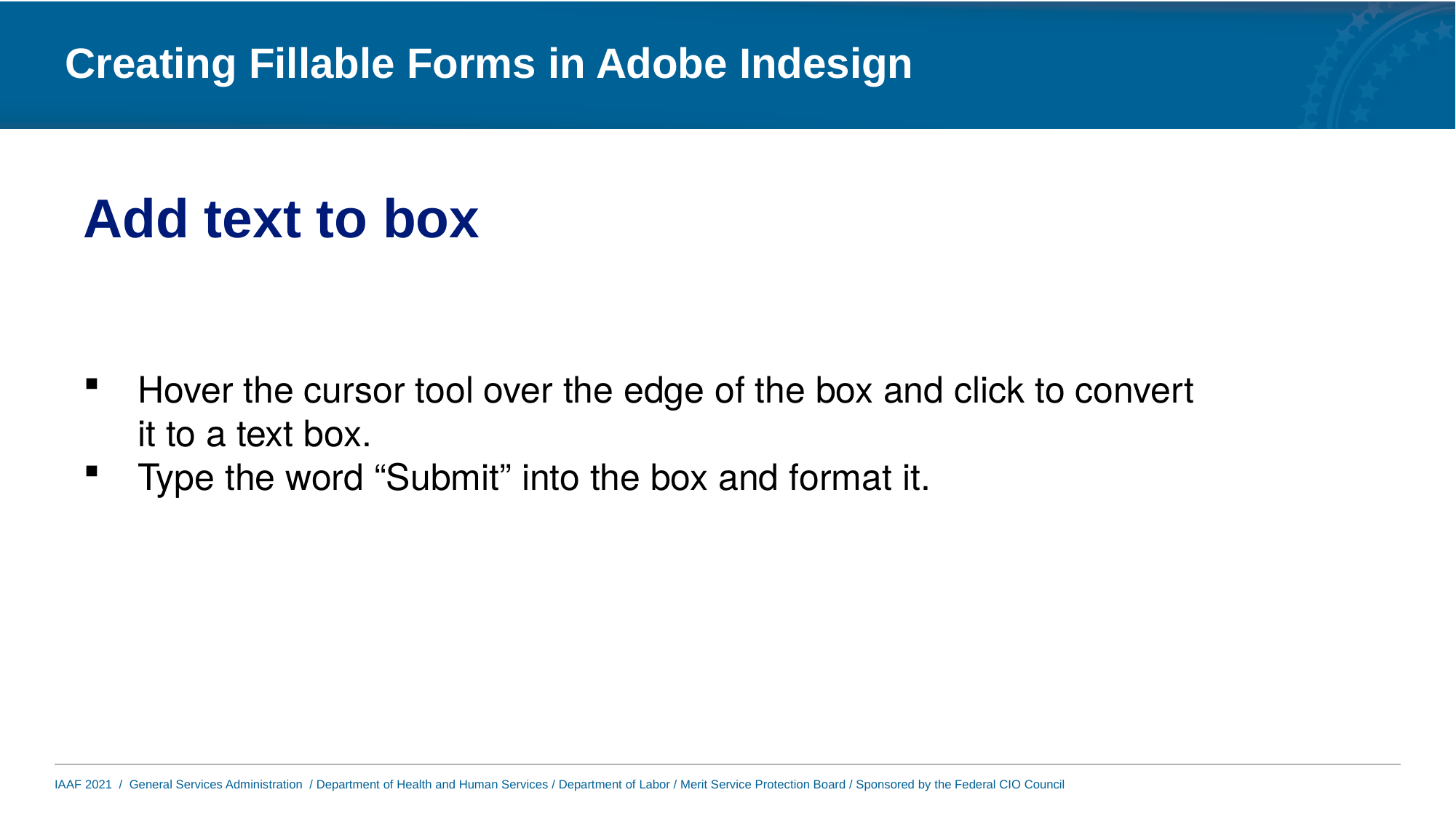

# Add text to box
Hover the cursor tool over the edge of the box and click to convert it to a text box.
Type the word “Submit” into the box and format it.